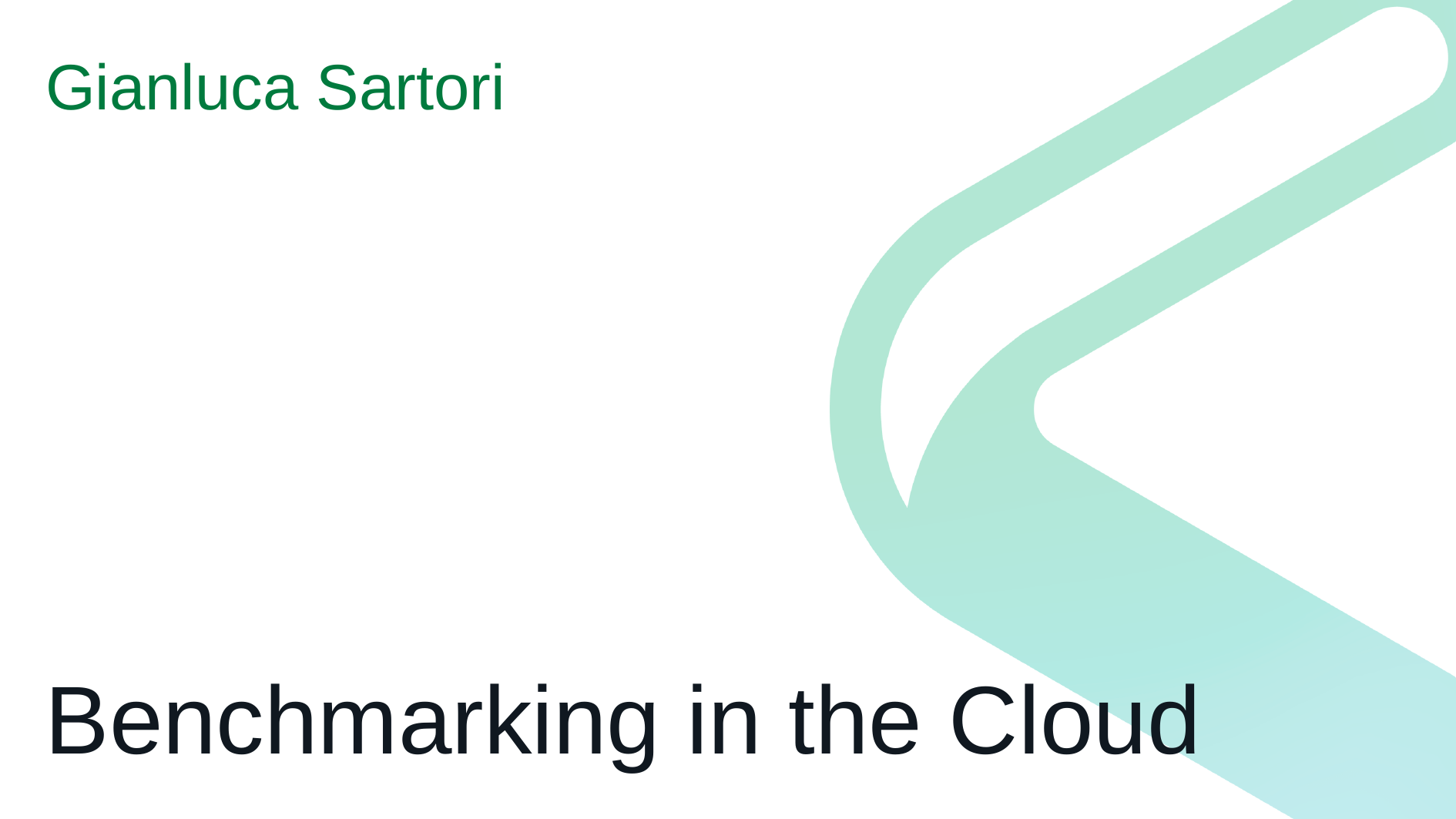

Gianluca Sartori
# Benchmarking in the Cloud